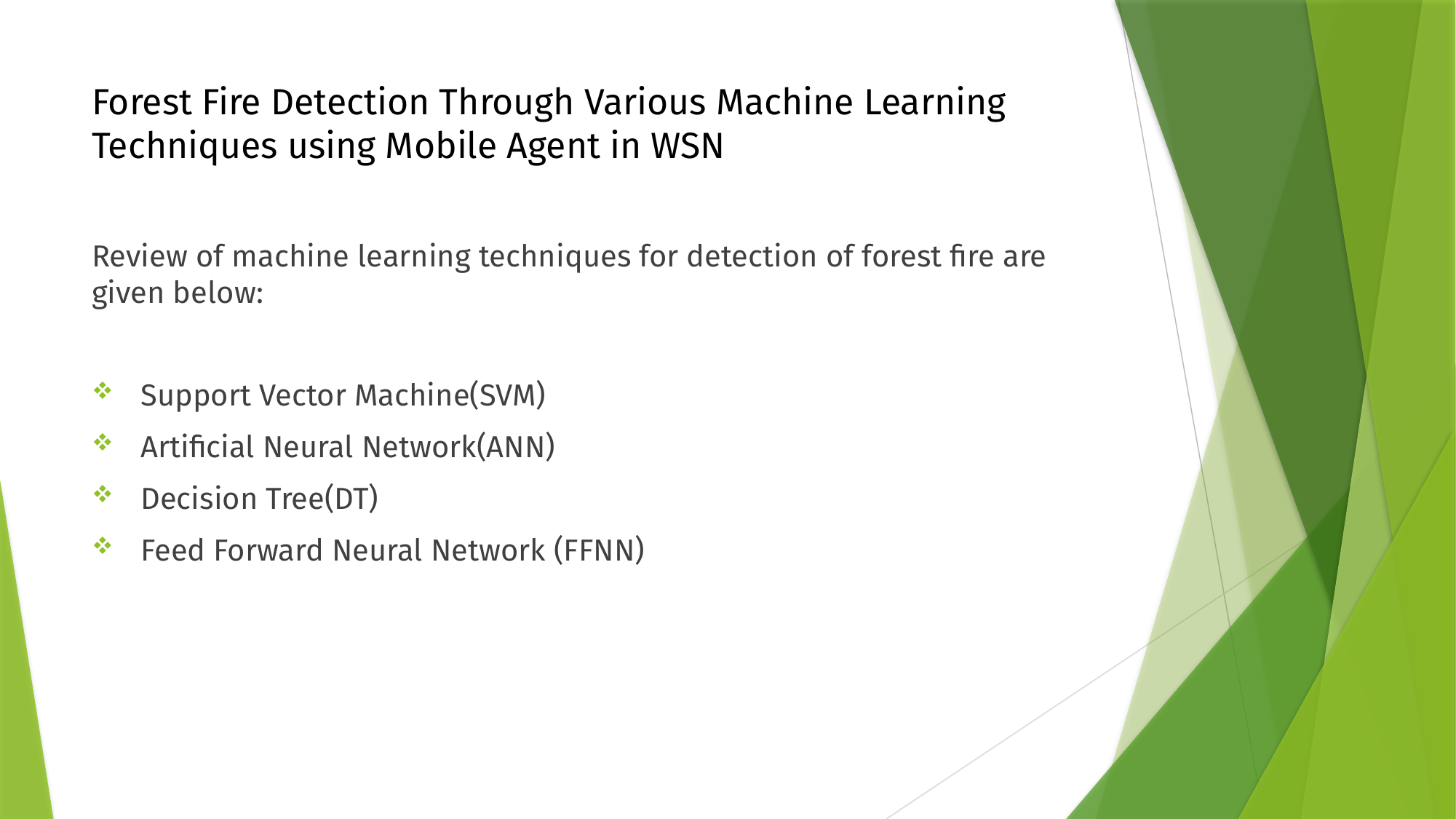

# Forest Fire Detection Through Various Machine Learning Techniques using Mobile Agent in WSN
Review of machine learning techniques for detection of forest fire are given below:

 Support Vector Machine(SVM)
 Artificial Neural Network(ANN)
 Decision Tree(DT)
 Feed Forward Neural Network (FFNN)